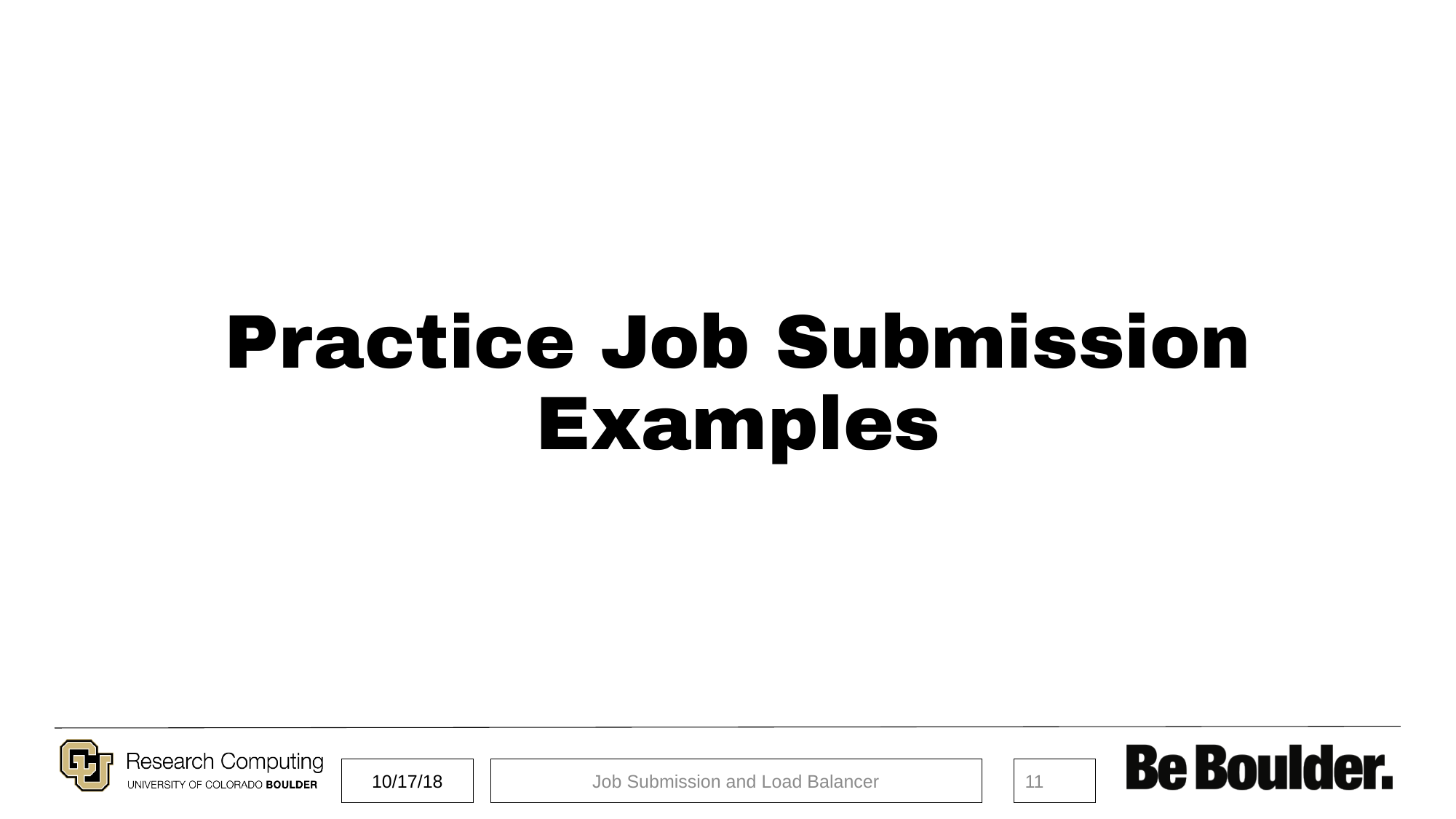

# Practice Job Submission Examples
10/17/18
Job Submission and Load Balancer
11